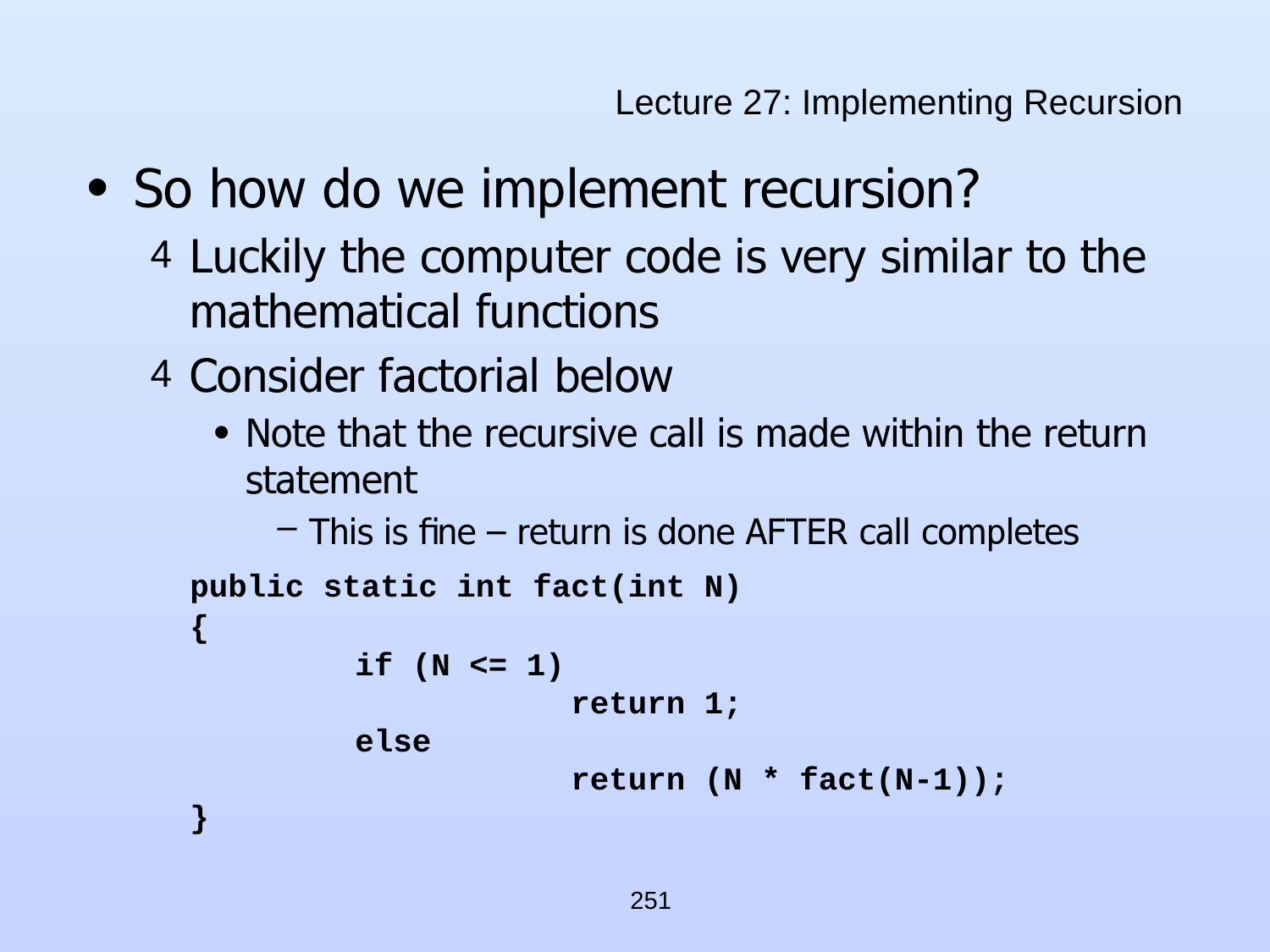

# Lecture 27: Implementing Recursion
So how do we implement recursion?
Luckily the computer code is very similar to the mathematical functions
Consider factorial below
Note that the recursive call is made within the return statement
This is fine – return is done AFTER call completes
	public static int fact(int N)
	{
		  if (N <= 1)
				return 1;
		  else
				return (N * fact(N-1));
	}
251